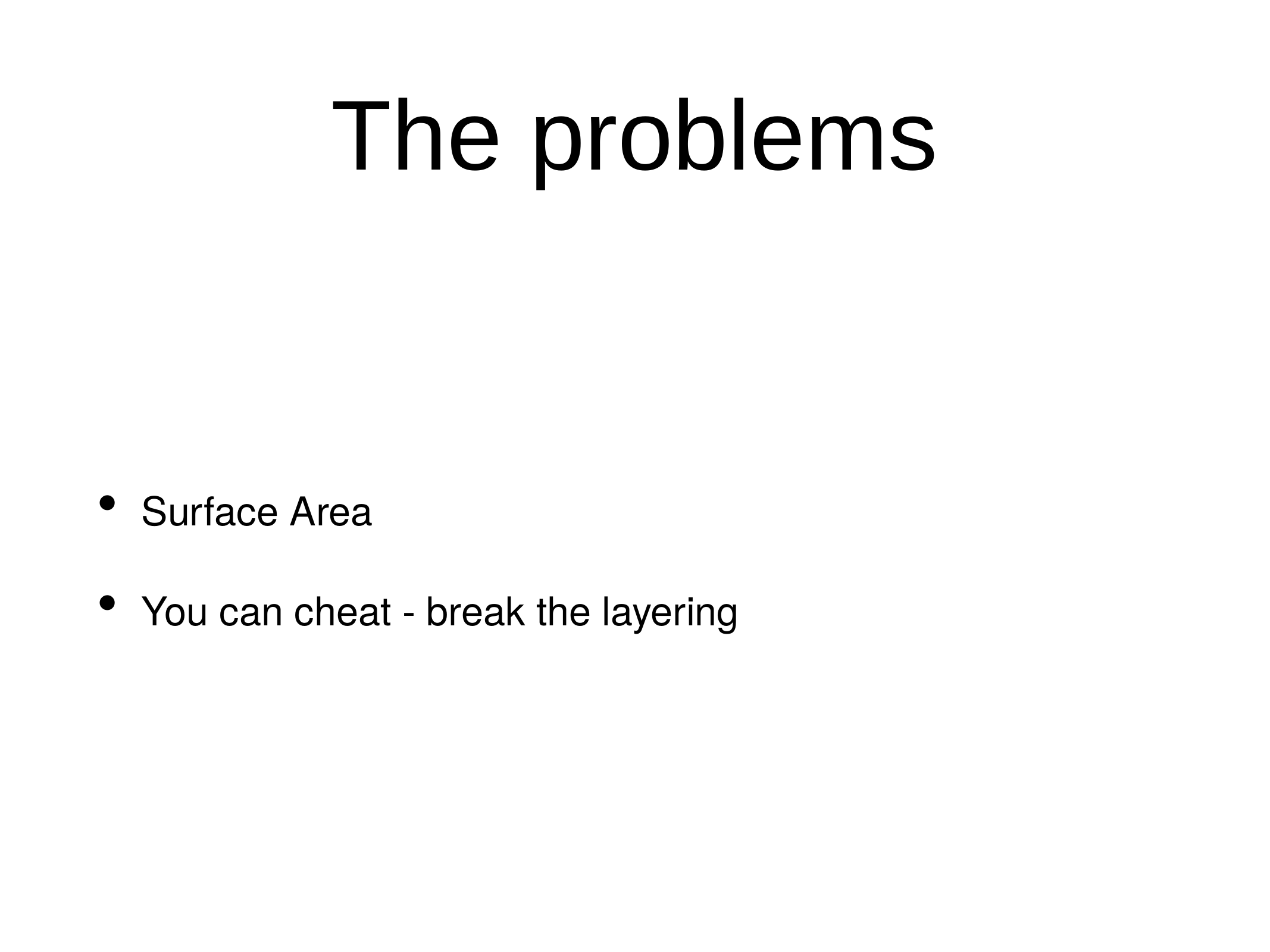

10
# The problems
Surface Area
You can cheat - break the layering